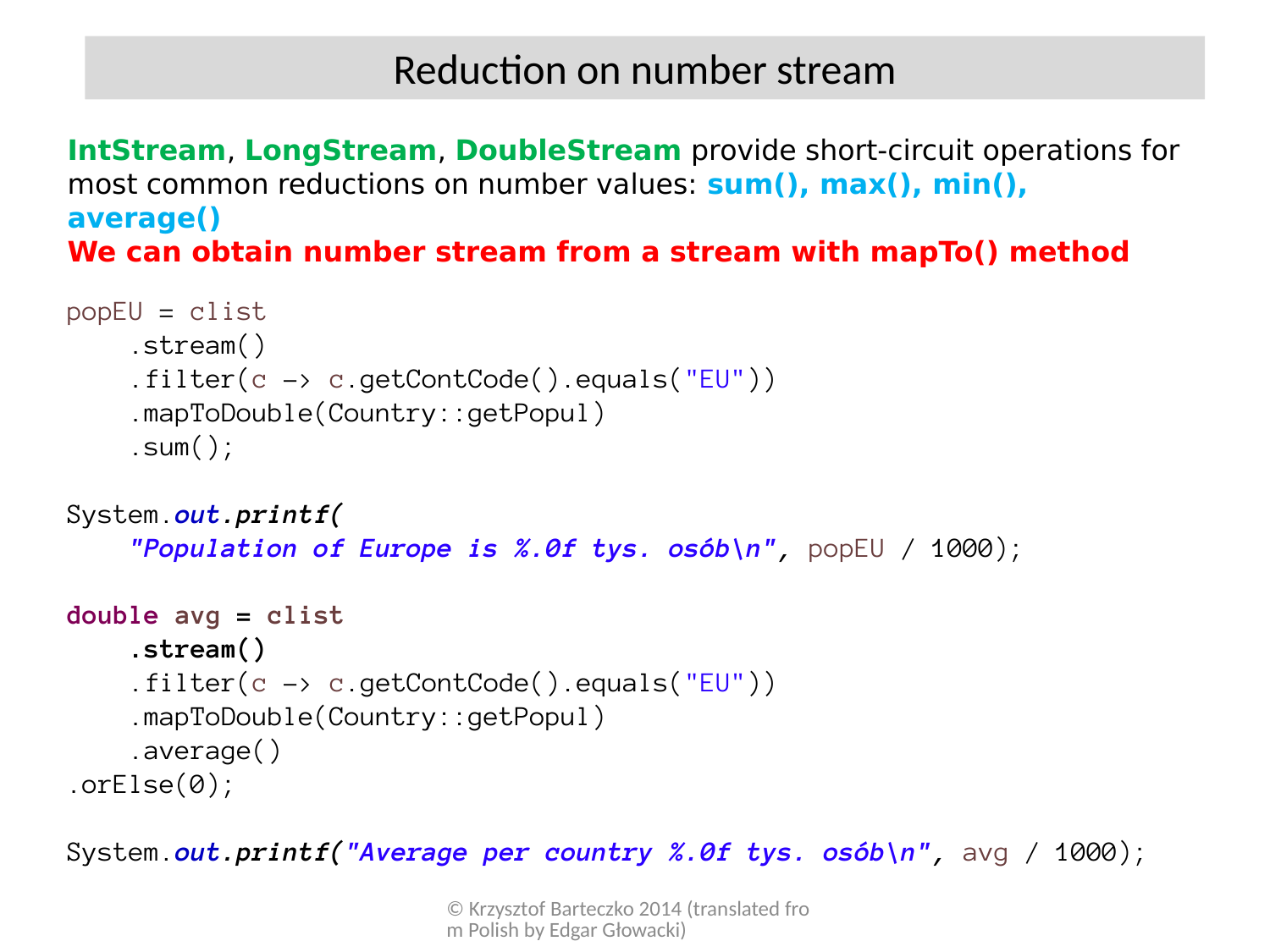

Reduction on number stream
IntStream, LongStream, DoubleStream provide short-circuit operations for most common reductions on number values: sum(), max(), min(), average()
We can obtain number stream from a stream with mapTo() method
popEU = clist
    .stream()
    .filter(c -> c.getContCode().equals("EU"))
    .mapToDouble(Country::getPopul)
    .sum();

System.out.printf(
    "Population of Europe is %.0f tys. osób\n", popEU / 1000);

double avg = clist
    .stream()
    .filter(c -> c.getContCode().equals("EU"))
    .mapToDouble(Country::getPopul)
    .average()
.orElse(0);

System.out.printf("Average per country %.0f tys. osób\n", avg / 1000);
© Krzysztof Barteczko 2014 (translated from Polish by Edgar Głowacki)